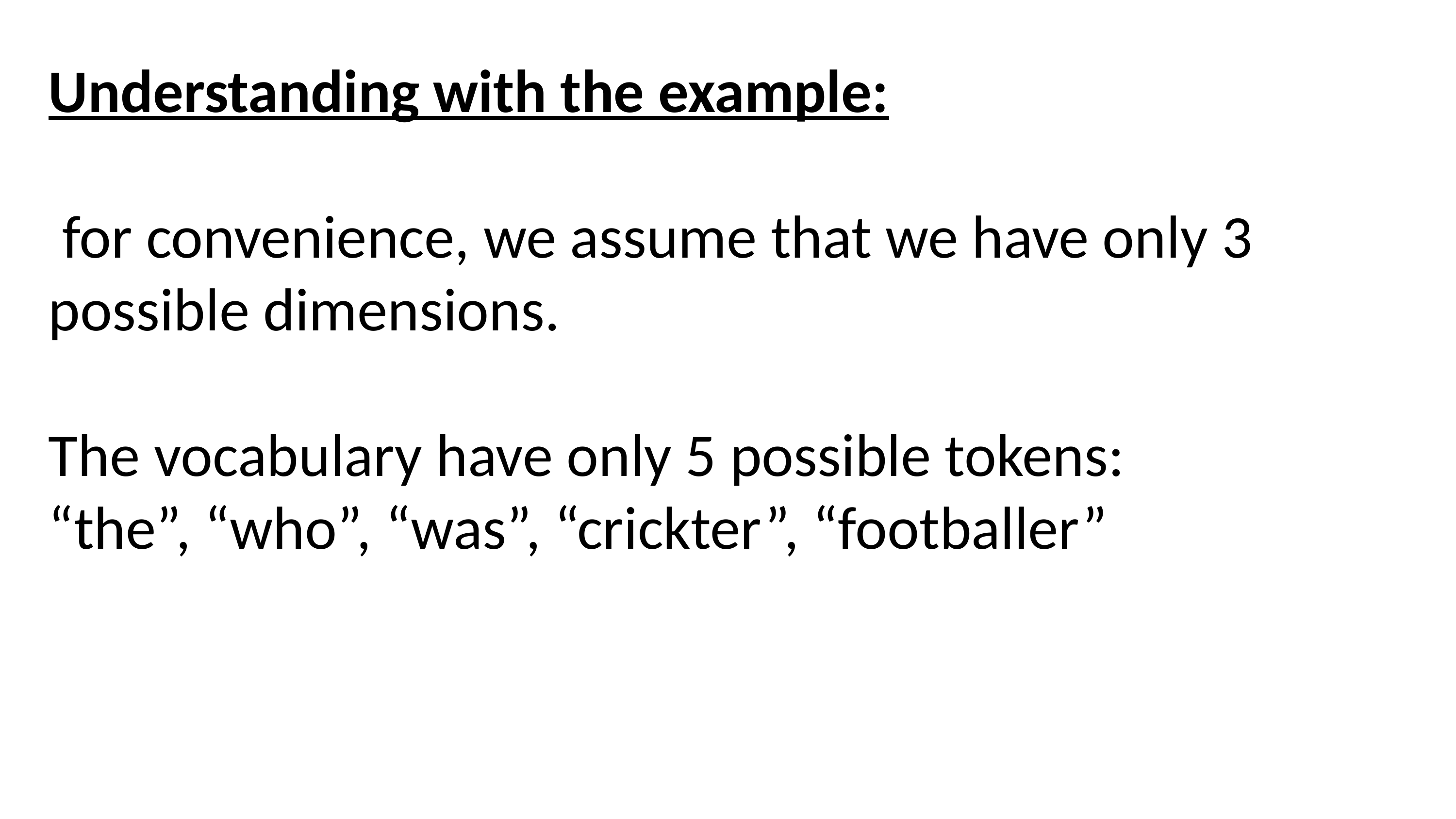

Understanding with the example:

 for convenience, we assume that we have only 3 possible dimensions.

The vocabulary have only 5 possible tokens:
“the”, “who”, “was”, “crickter”, “footballer”